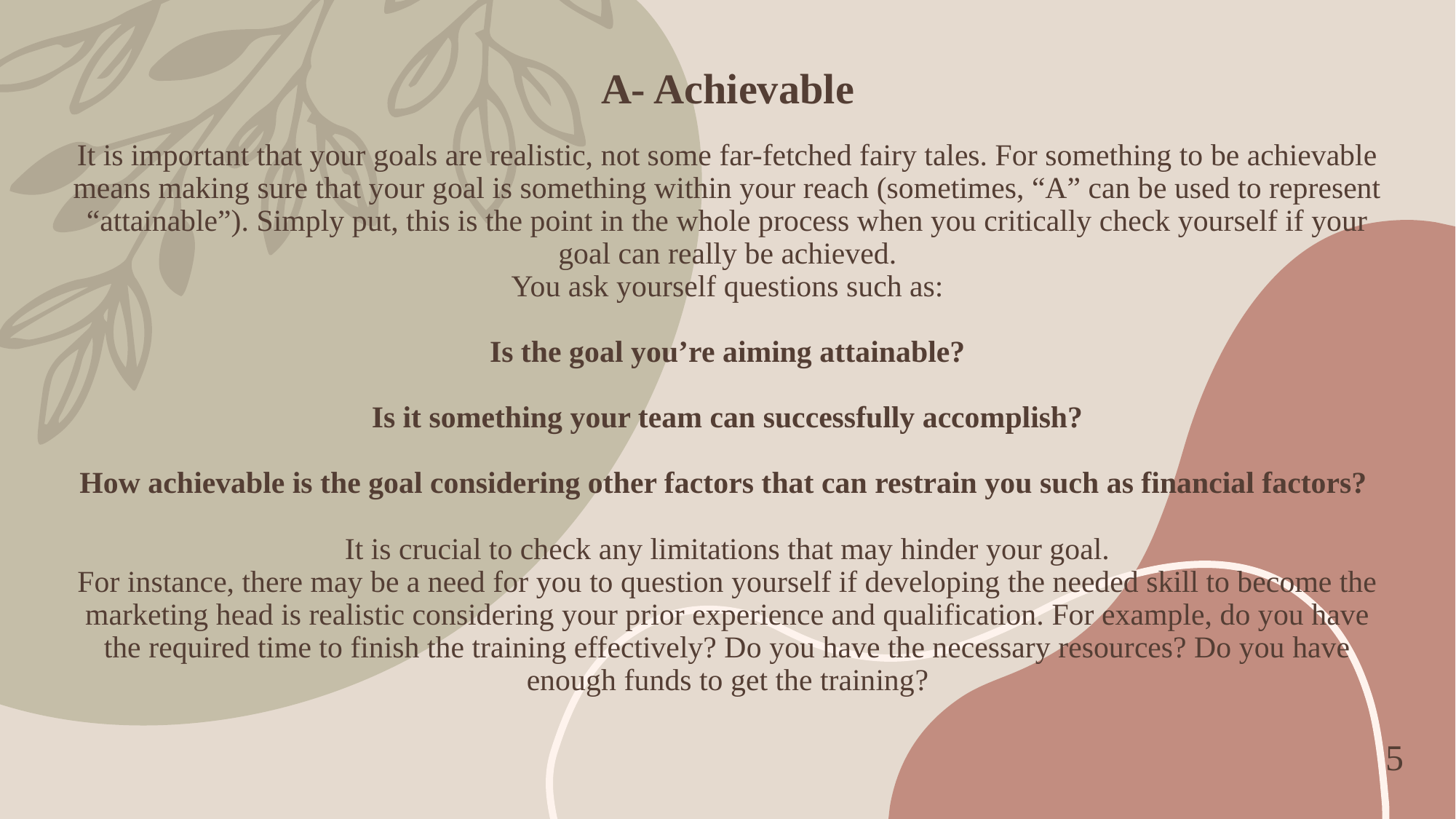

# A- Achievable It is important that your goals are realistic, not some far-fetched fairy tales. For something to be achievable means making sure that your goal is something within your reach (sometimes, “A” can be used to represent “attainable”). Simply put, this is the point in the whole process when you critically check yourself if your goal can really be achieved. You ask yourself questions such as: Is the goal you’re aiming attainable? Is it something your team can successfully accomplish? How achievable is the goal considering other factors that can restrain you such as financial factors?  It is crucial to check any limitations that may hinder your goal. For instance, there may be a need for you to question yourself if developing the needed skill to become the marketing head is realistic considering your prior experience and qualification. For example, do you have the required time to finish the training effectively? Do you have the necessary resources? Do you have enough funds to get the training?
5